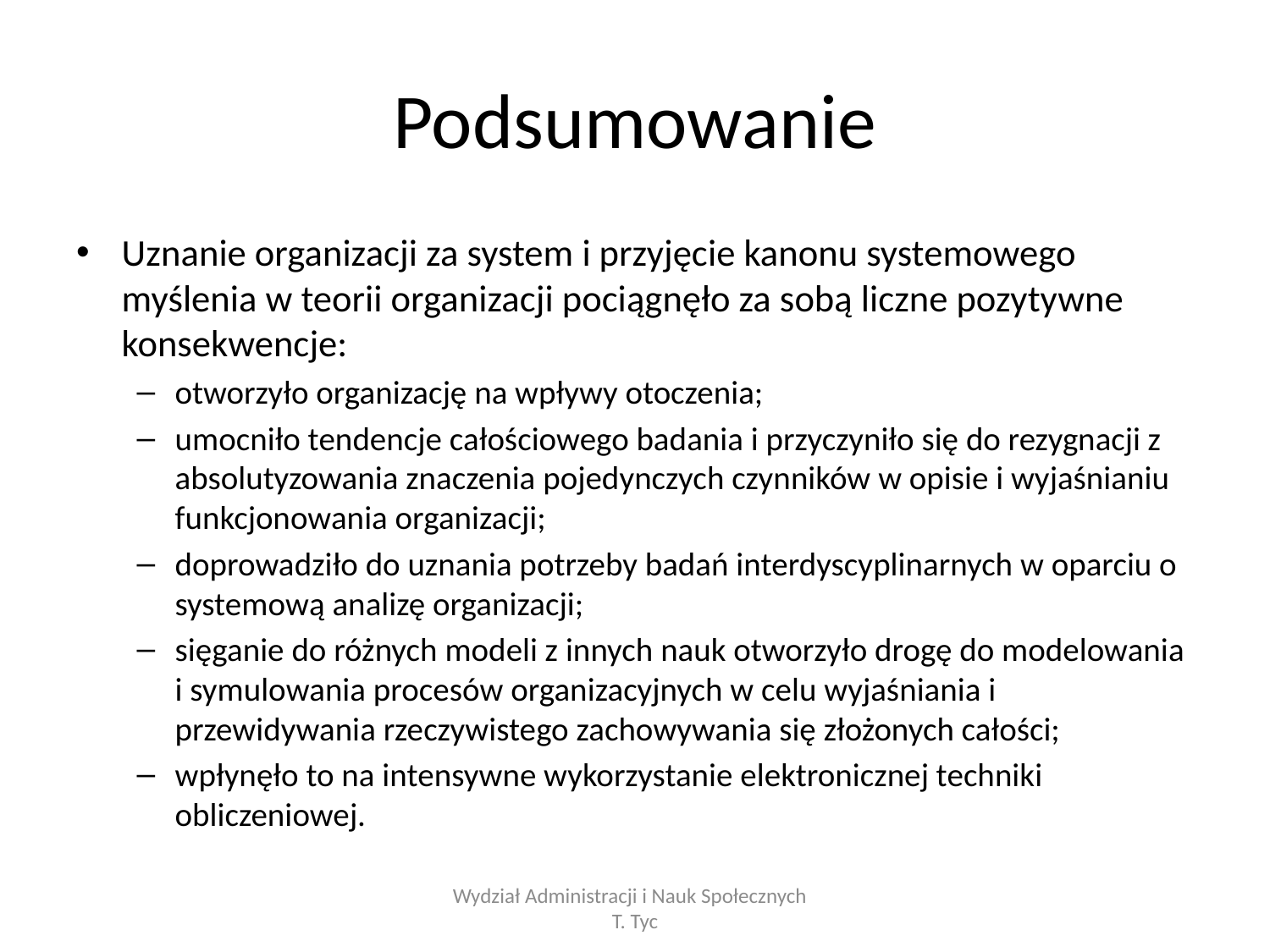

# Podsumowanie
Uznanie organizacji za system i przyjęcie kanonu systemowego myślenia w teorii organizacji pociągnęło za sobą liczne pozytywne konsekwencje:
otworzyło organizację na wpływy otoczenia;
umocniło tendencje całościowego badania i przyczyniło się do rezygnacji z absolutyzowania znaczenia pojedynczych czynników w opisie i wyjaśnianiu funkcjonowania organizacji;
doprowadziło do uznania potrzeby badań interdyscyplinarnych w oparciu o systemową analizę organizacji;
sięganie do różnych modeli z innych nauk otworzyło drogę do modelowania i symulowania procesów organizacyjnych w celu wyjaśniania i przewidywania rzeczywistego zachowywania się złożonych całości;
wpłynęło to na intensywne wykorzystanie elektronicznej techniki obliczeniowej.
Wydział Administracji i Nauk Społecznych   T. Tyc